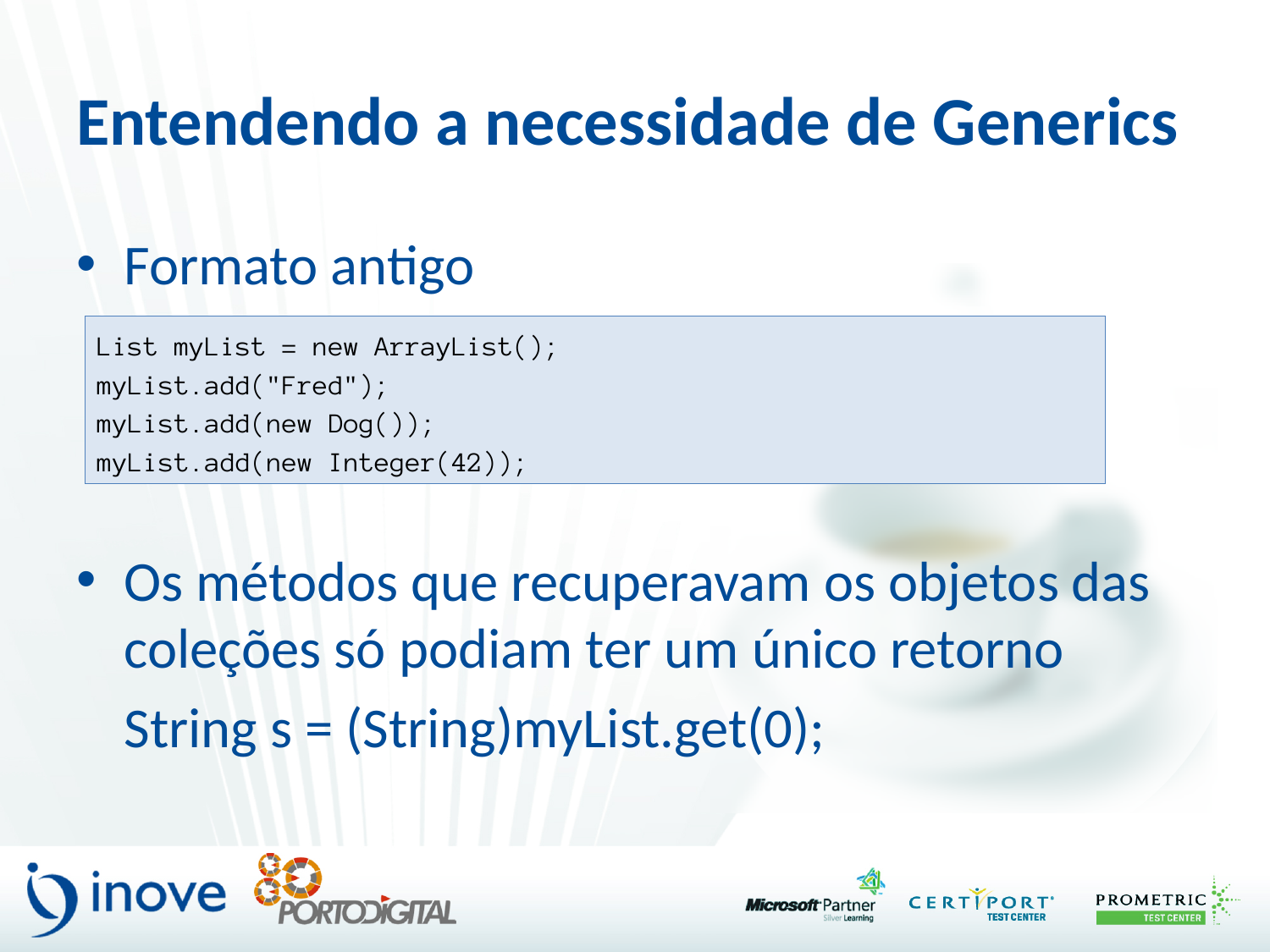

# Entendendo a necessidade de Generics
Formato antigo

Os métodos que recuperavam os objetos das coleções só podiam ter um único retorno
 	String s = (String)myList.get(0);

List myList = new ArrayList();
myList.add("Fred");
myList.add(new Dog());
myList.add(new Integer(42));